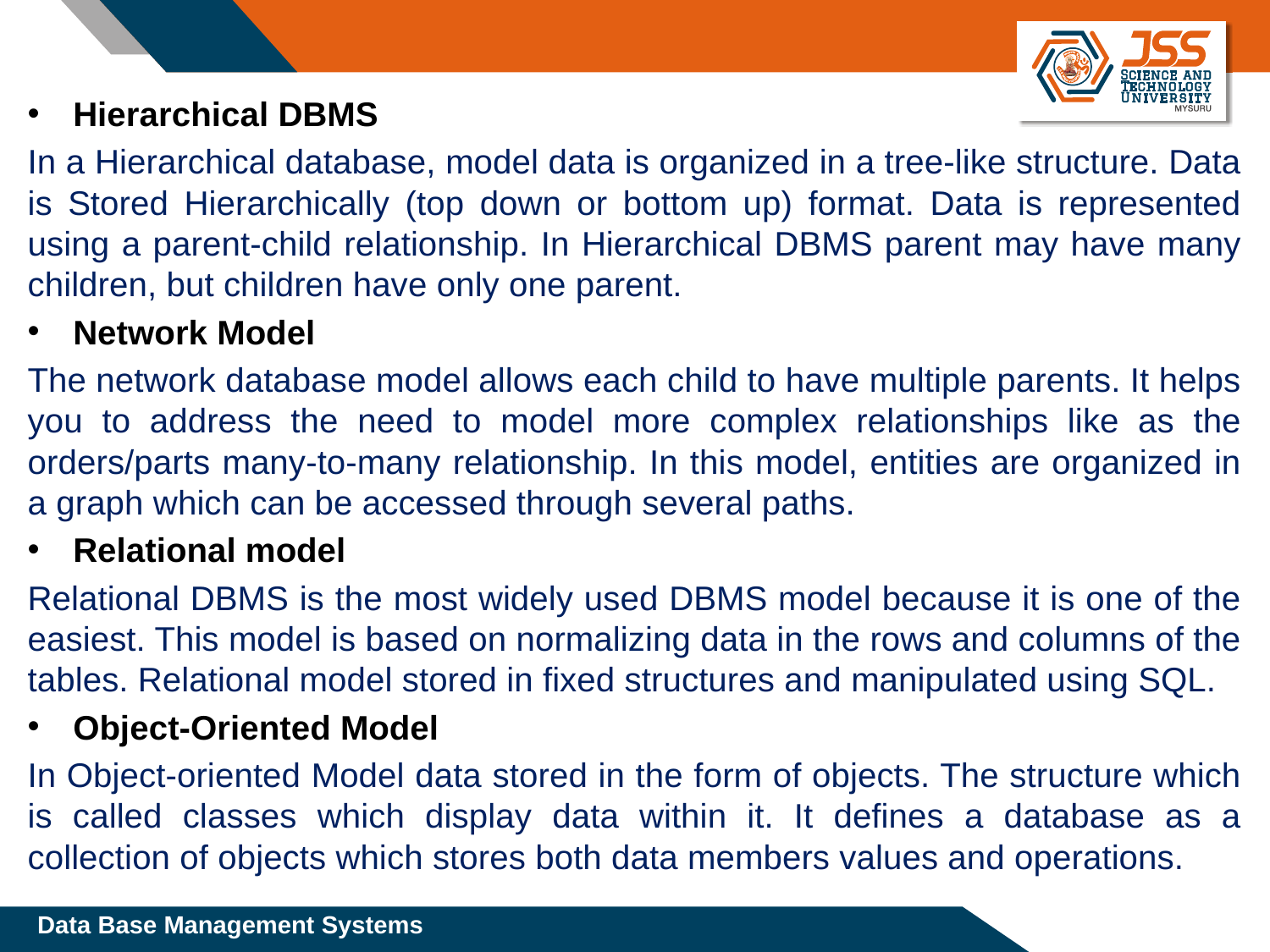

Hierarchical DBMS
In a Hierarchical database, model data is organized in a tree-like structure. Data is Stored Hierarchically (top down or bottom up) format. Data is represented using a parent-child relationship. In Hierarchical DBMS parent may have many children, but children have only one parent.
Network Model
The network database model allows each child to have multiple parents. It helps you to address the need to model more complex relationships like as the orders/parts many-to-many relationship. In this model, entities are organized in a graph which can be accessed through several paths.
Relational model
Relational DBMS is the most widely used DBMS model because it is one of the easiest. This model is based on normalizing data in the rows and columns of the tables. Relational model stored in fixed structures and manipulated using SQL.
Object-Oriented Model
In Object-oriented Model data stored in the form of objects. The structure which is called classes which display data within it. It defines a database as a collection of objects which stores both data members values and operations.

Data Base Management Systems